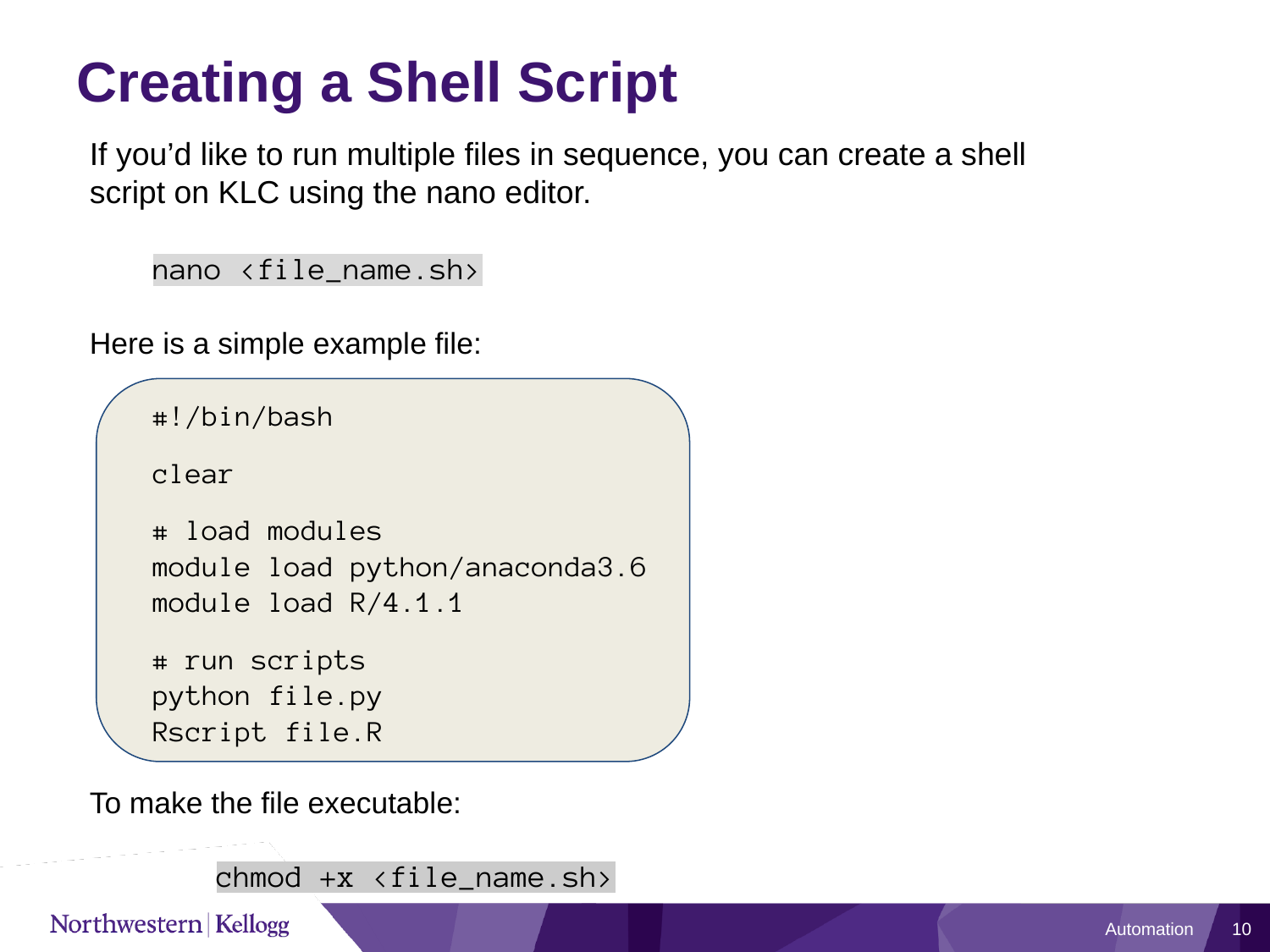

# Creating a Shell Script
If you’d like to run multiple files in sequence, you can create a shell script on KLC using the nano editor.

nano <file_name.sh>

Here is a simple example file:

#!/bin/bash

clear

# load modules
module load python/anaconda3.6
module load R/4.1.1

# run scripts
python file.py
Rscript file.R

To make the file executable:

	chmod +x <file_name.sh>

Automation
10